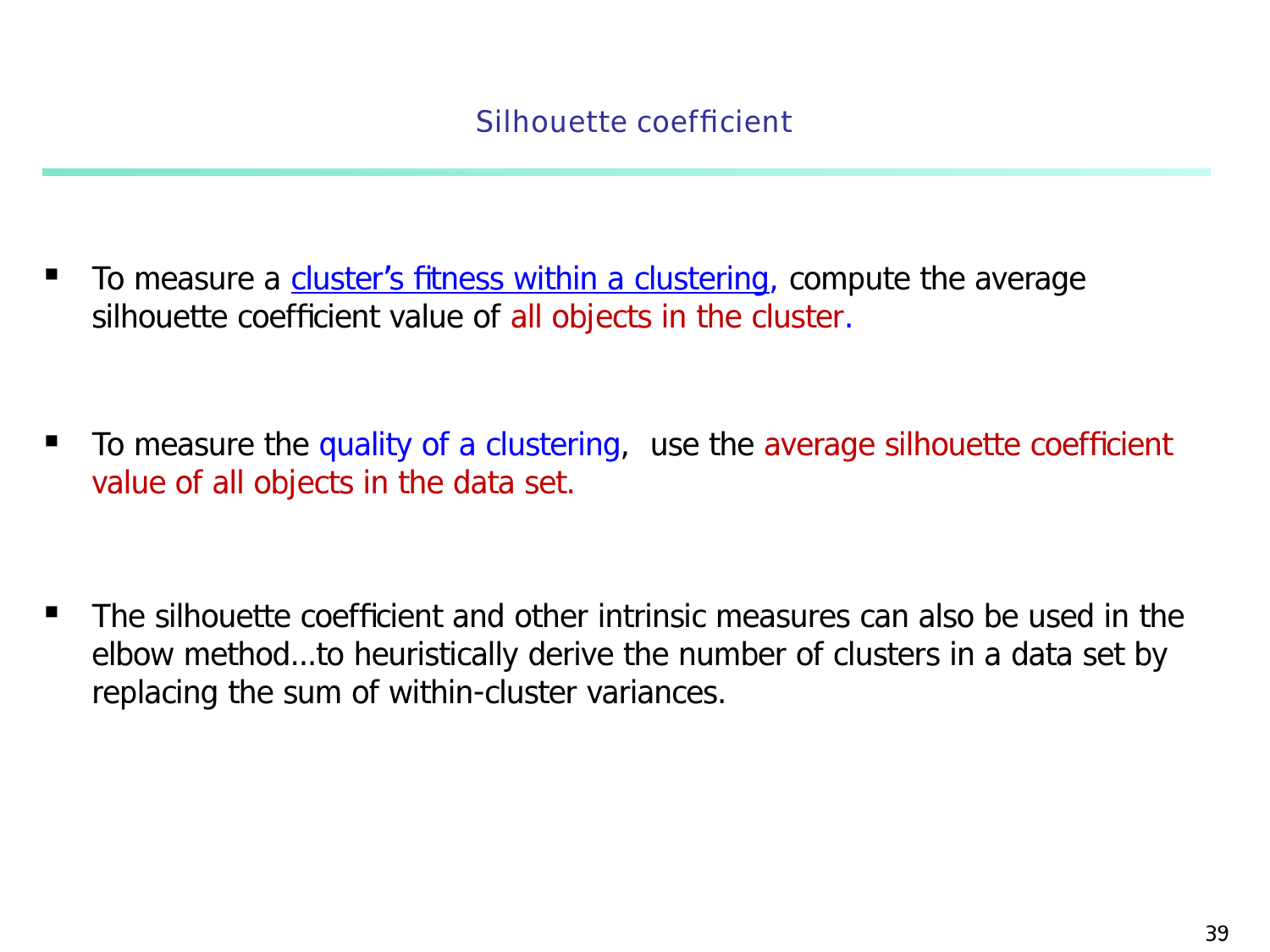

# Silhouette coefficient

To measure a cluster’s fitness within a clustering, compute the average silhouette coefficient value of all objects in the cluster.

To measure the quality of a clustering,  use the average silhouette coefficient value of all objects in the data set.

The silhouette coefficient and other intrinsic measures can also be used in the elbow method…to heuristically derive the number of clusters in a data set by replacing the sum of within-cluster variances.
39